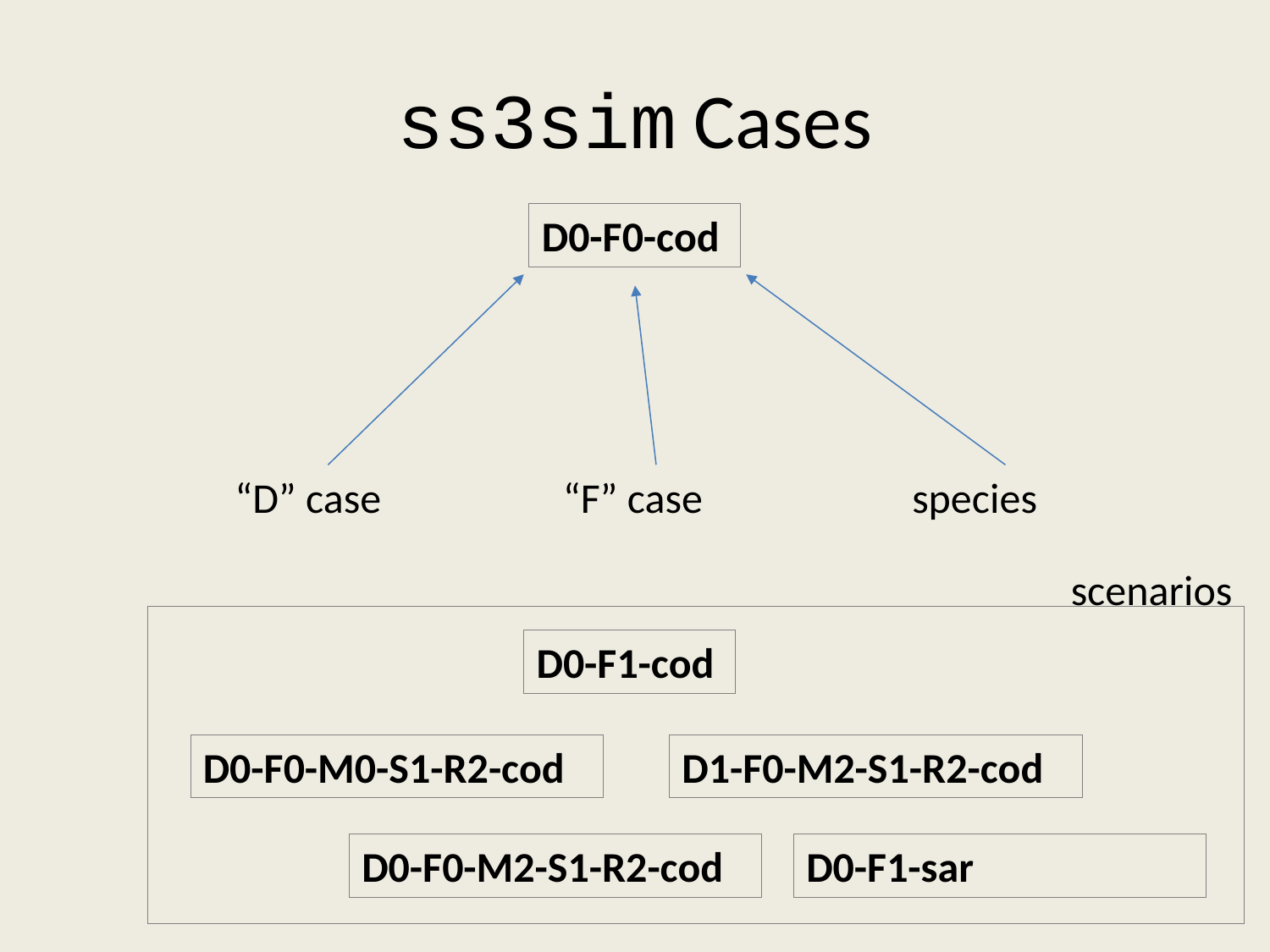

# ss3sim Cases
D0-F0-cod
“D” case
“F” case
species
scenarios

D0-F1-cod
D1-F0-M2-S1-R2-cod
D0-F0-M0-S1-R2-cod
D0-F1-sar
D0-F0-M2-S1-R2-cod